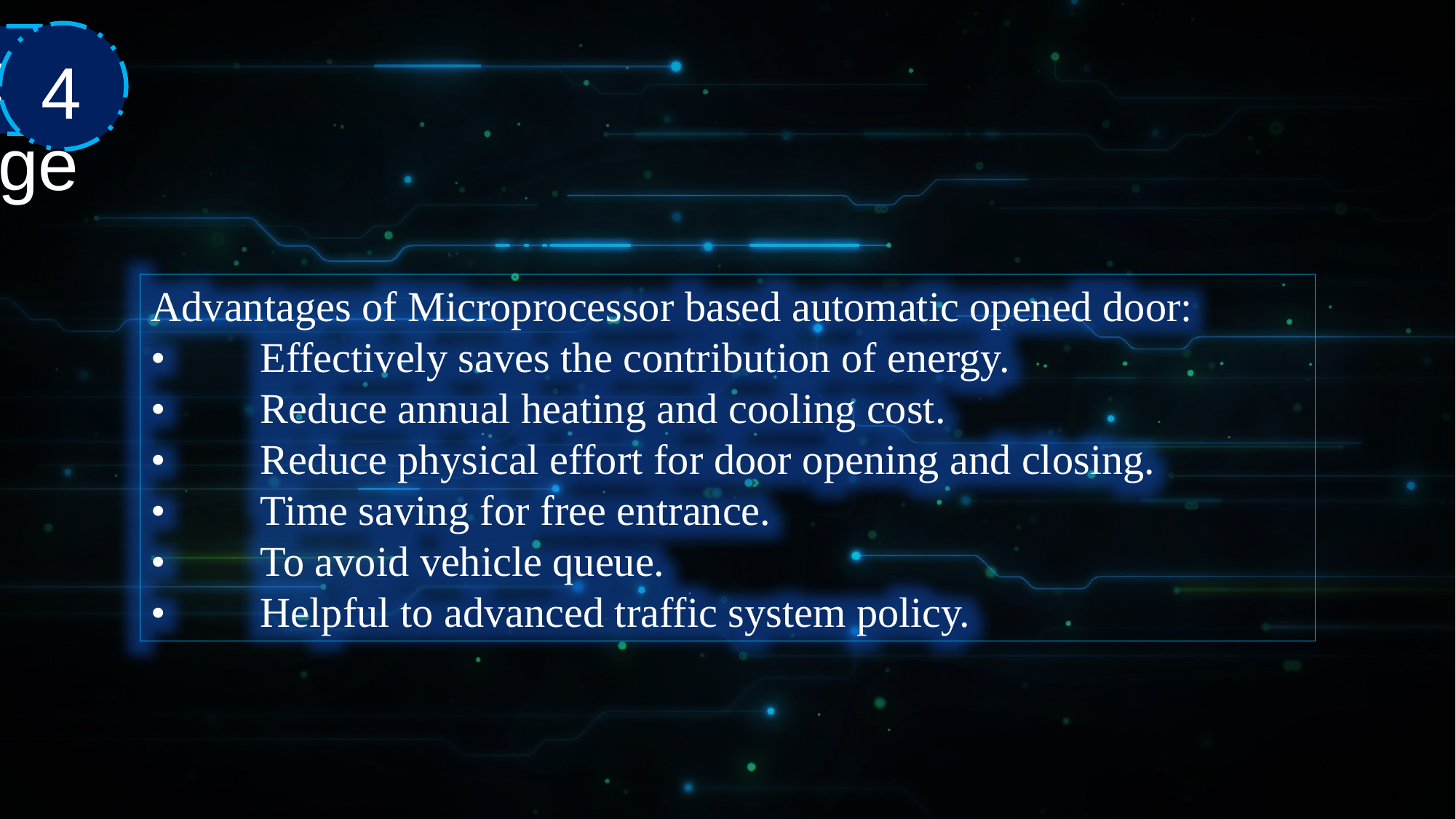

Advantage

4
Advantages of Microprocessor based automatic opened door:
•	Effectively saves the contribution of energy.
•	Reduce annual heating and cooling cost.
•	Reduce physical effort for door opening and closing.
•	Time saving for free entrance.
•	To avoid vehicle queue.
•	Helpful to advanced traffic system policy.